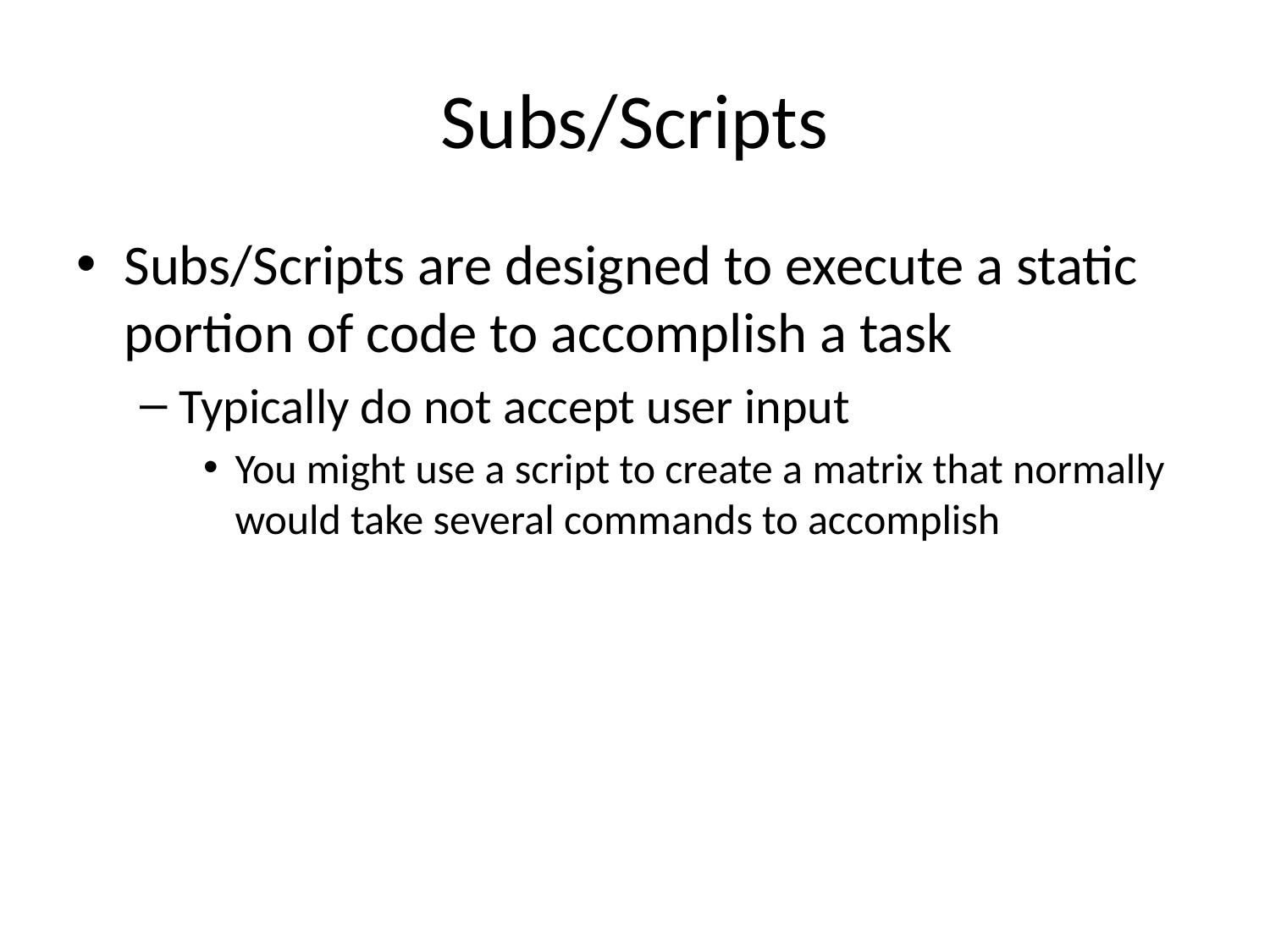

# Subs/Scripts
Subs/Scripts are designed to execute a static portion of code to accomplish a task
Typically do not accept user input
You might use a script to create a matrix that normally would take several commands to accomplish